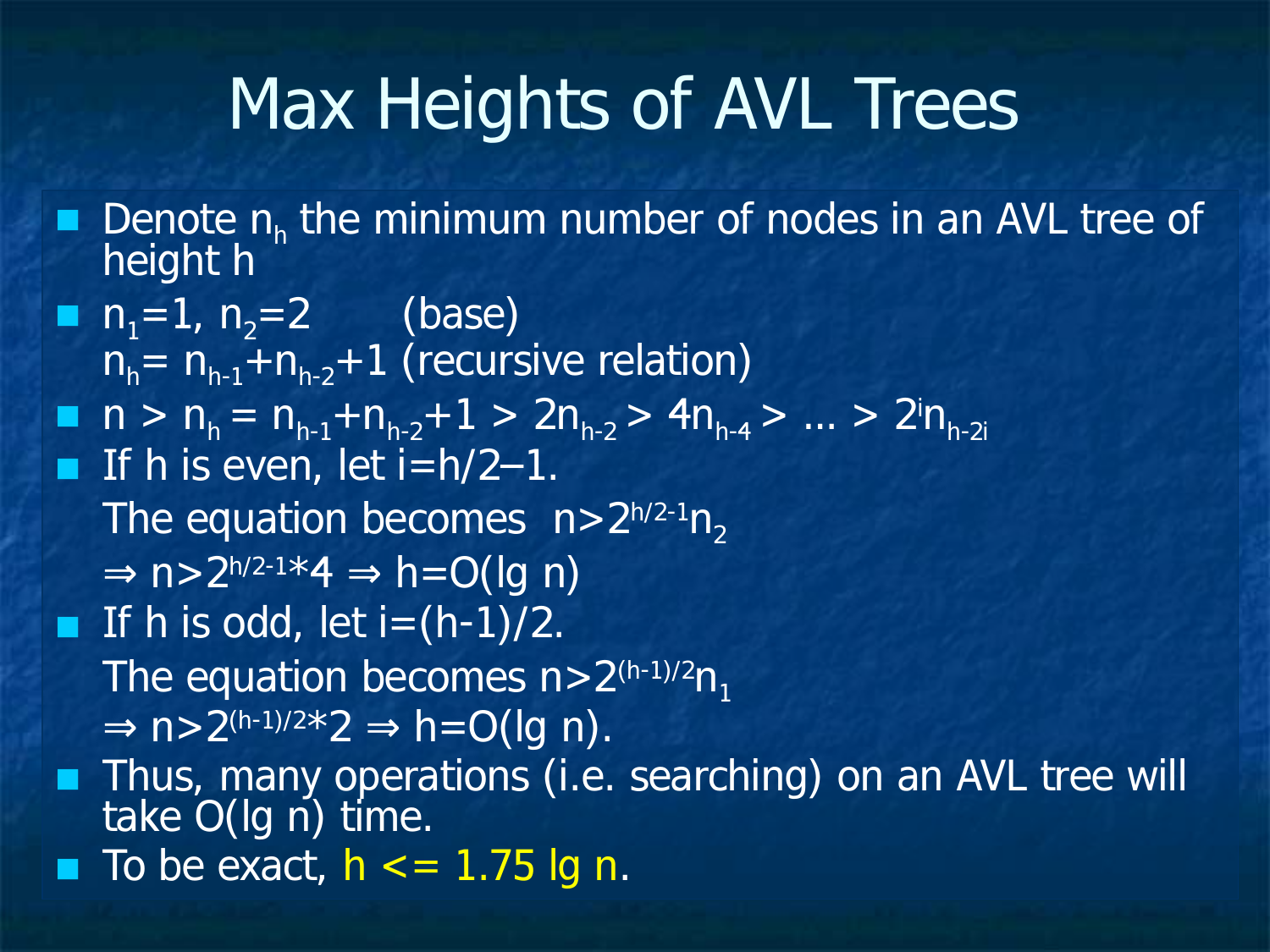

# Max Heights of AVL Trees
Denote nh the minimum number of nodes in an AVL tree of height h
n1=1, n2=2       (base)
nh= nh-1+nh-2+1 (recursive relation)
n > nh = nh-1+nh-2+1 > 2nh-2 > 4nh-4 > … > 2inh-2i
If h is even, let i=h/2–1.
	The equation becomes  n>2h/2-1n2
	⇒ n>2h/2-1*4 ⇒ h=O(lg n)
If h is odd, let i=(h-1)/2.
	The equation becomes n>2(h-1)/2n1
	⇒ n>2(h-1)/2*2 ⇒ h=O(lg n).
Thus, many operations (i.e. searching) on an AVL tree will take O(lg n) time.
To be exact, h <= 1.75 lg n.